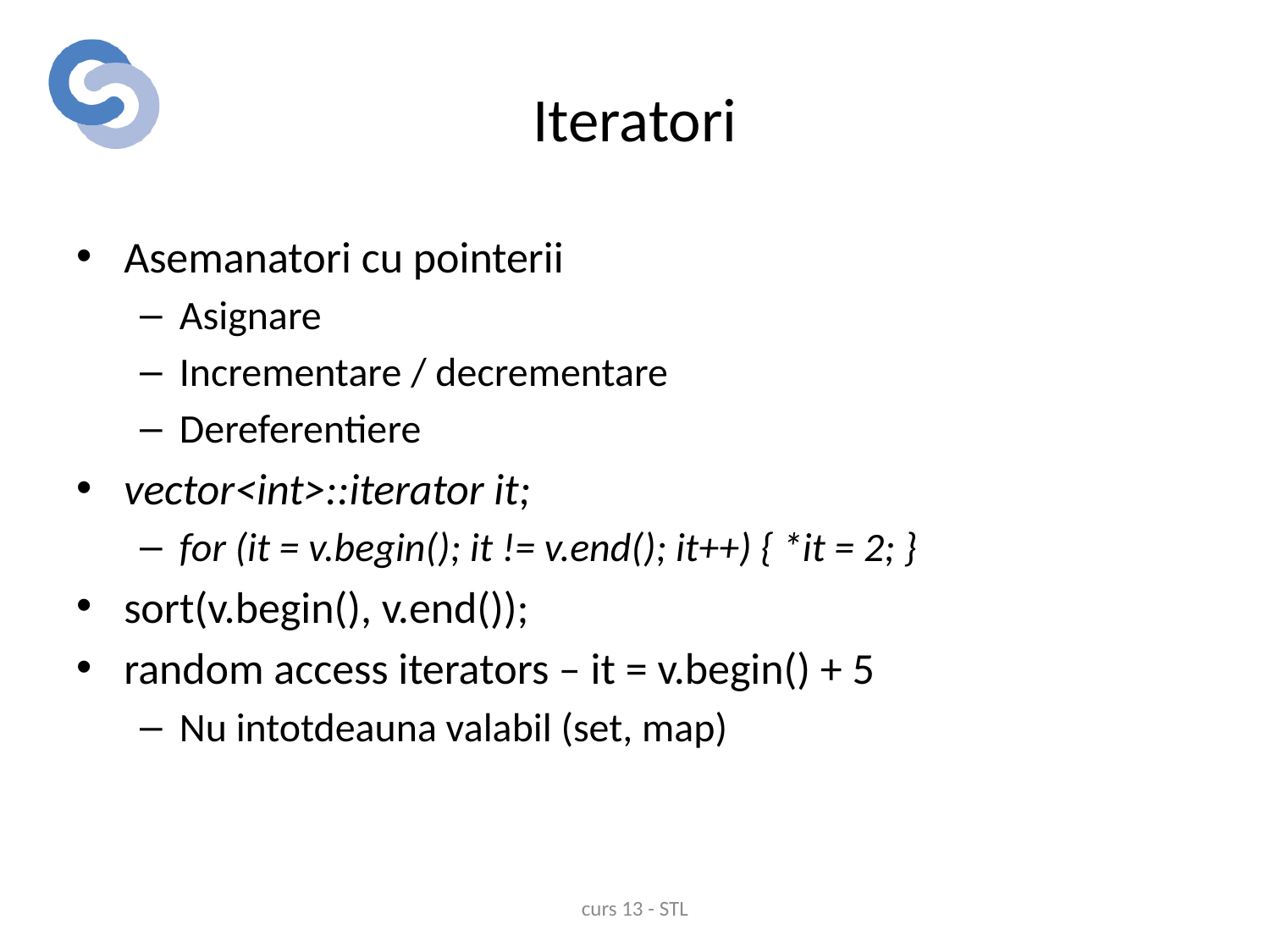

# Iteratori
Asemanatori cu pointerii
Asignare
Incrementare / decrementare
Dereferentiere
vector<int>::iterator it;
for (it = v.begin(); it != v.end(); it++) { *it = 2; }
sort(v.begin(), v.end());
random access iterators – it = v.begin() + 5
Nu intotdeauna valabil (set, map)
curs 13 - STL